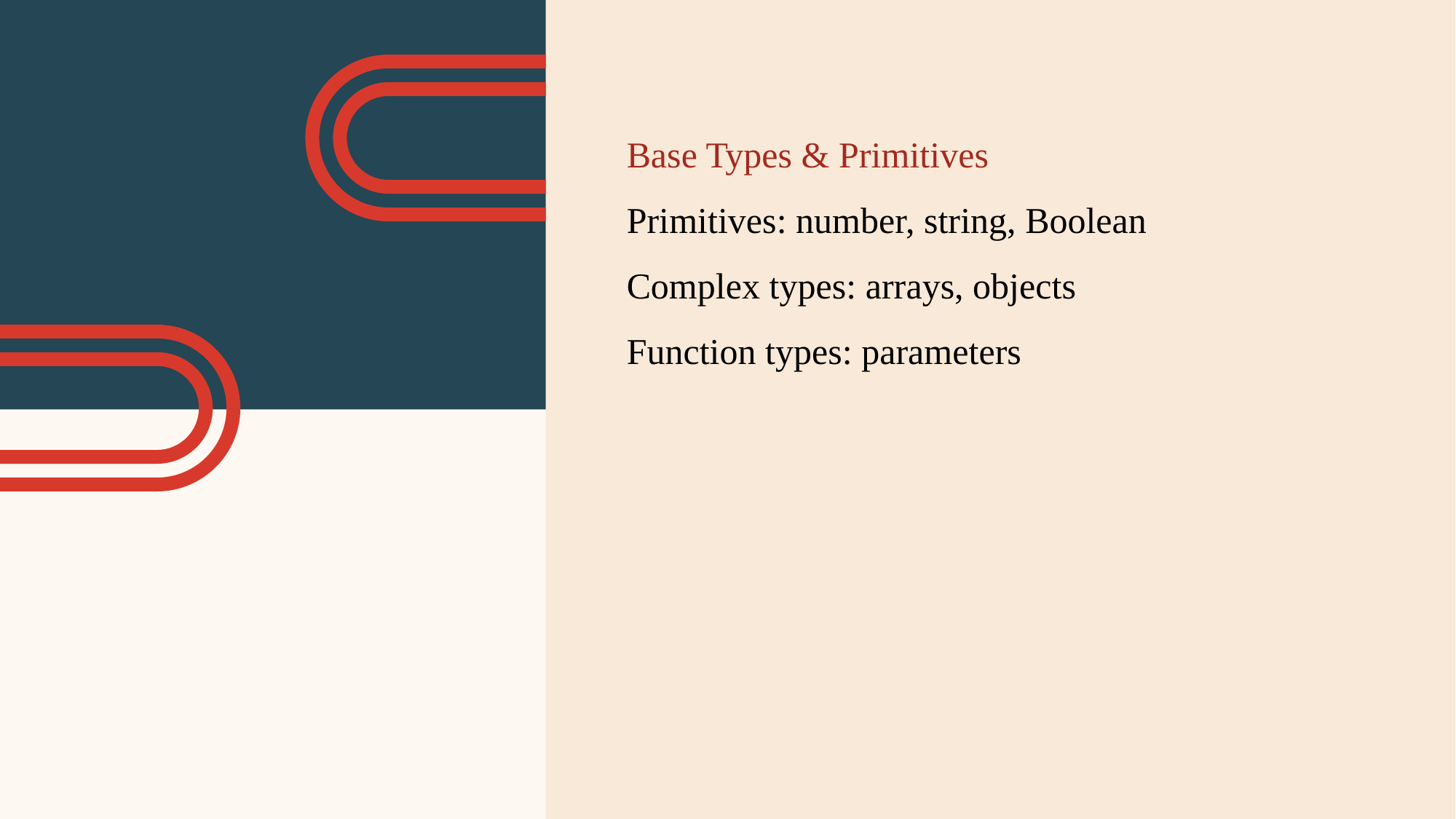

Base Types & Primitives
Primitives: number, string, Boolean
Complex types: arrays, objects
Function types: parameters